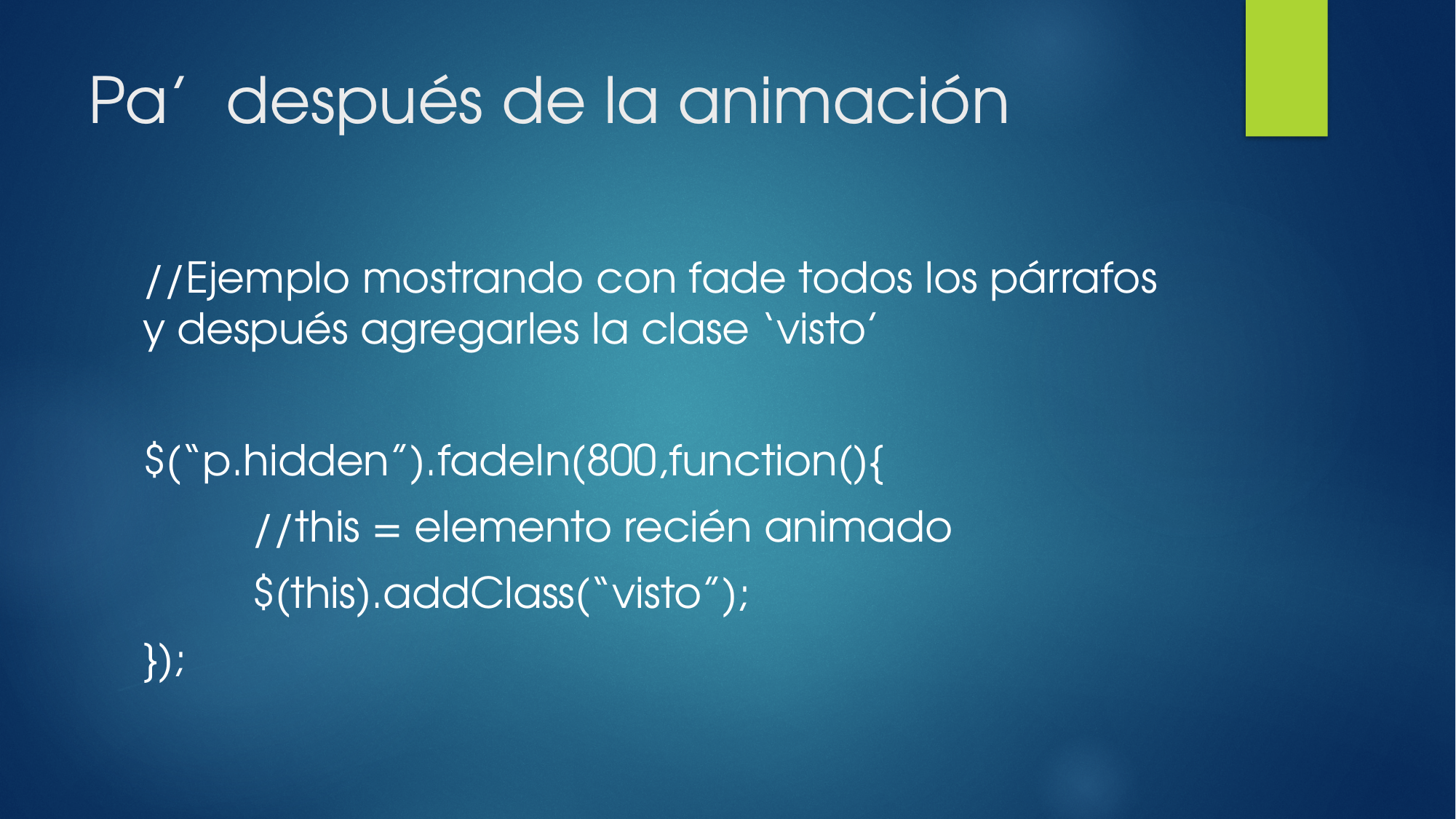

# Pa’  después de la animación
//Ejemplo mostrando con fade todos los párrafos y después agregarles la clase ‘visto’

$(“p.hidden”).fadeIn(800,function(){
	//this = elemento recién animado
	$(this).addClass(“visto”);
});